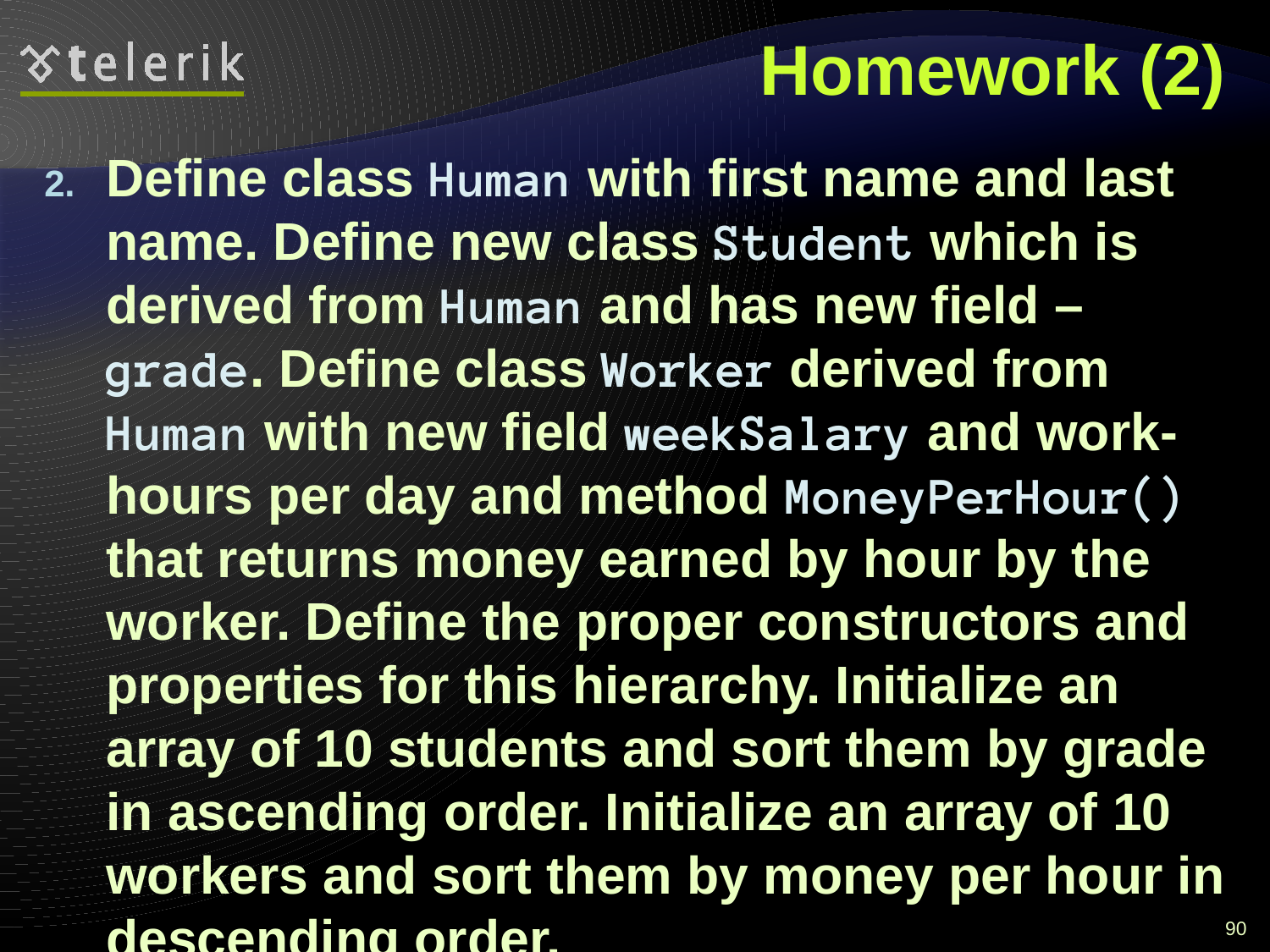

# Homework (2)
Define class Human with first name and last name. Define new class Student which is derived from Human and has new field – grade. Define class Worker derived from Human with new field weekSalary and work-hours per day and method MoneyPerHour() that returns money earned by hour by the worker. Define the proper constructors and properties for this hierarchy. Initialize an array of 10 students and sort them by grade in ascending order. Initialize an array of 10 workers and sort them by money per hour in descending order.
90